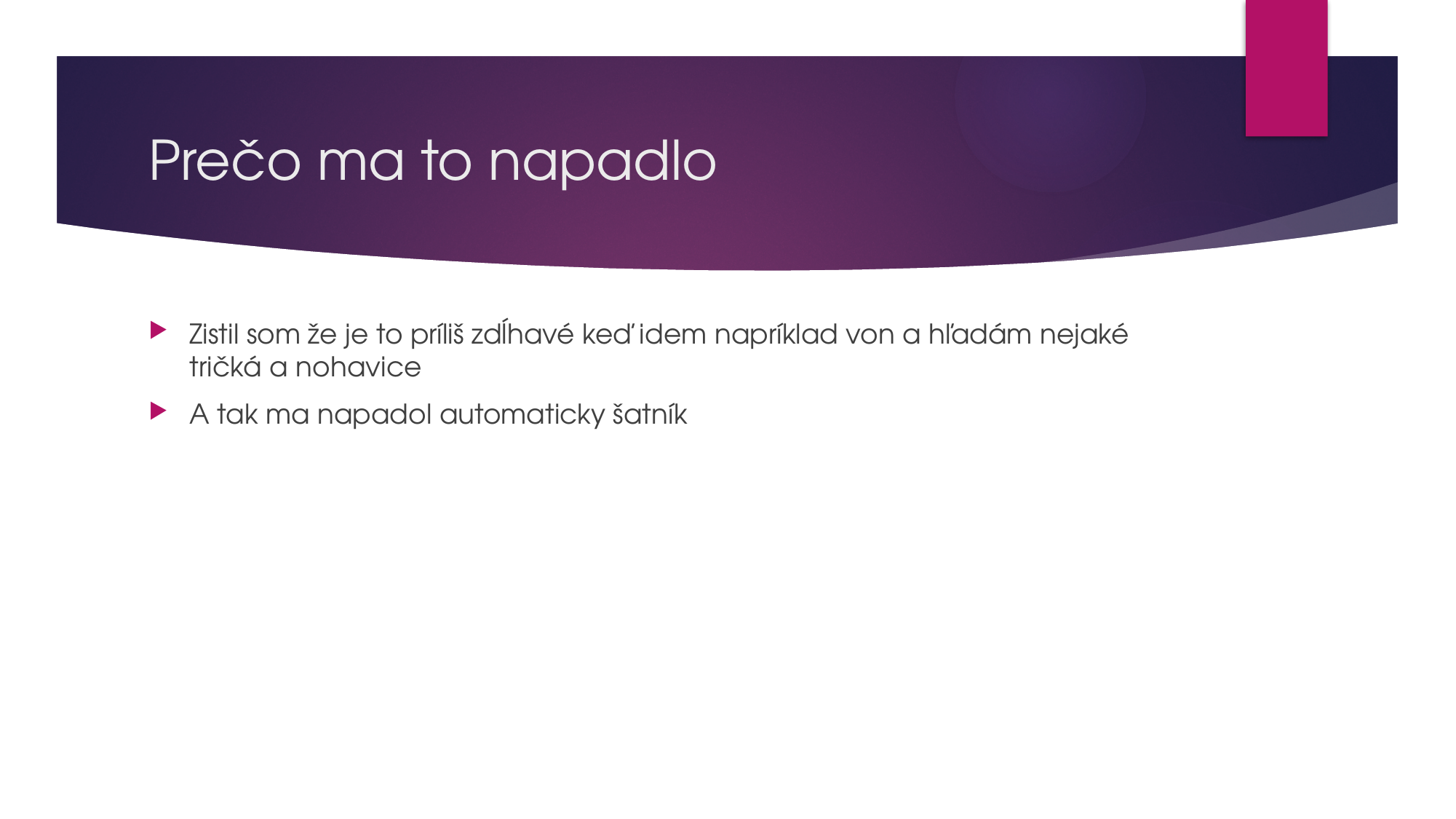

# Prečo ma to napadlo
Zistil som že je to príliš zdĺhavé keď idem napríklad von a hľadám nejaké tričká a nohavice
A tak ma napadol automaticky šatník